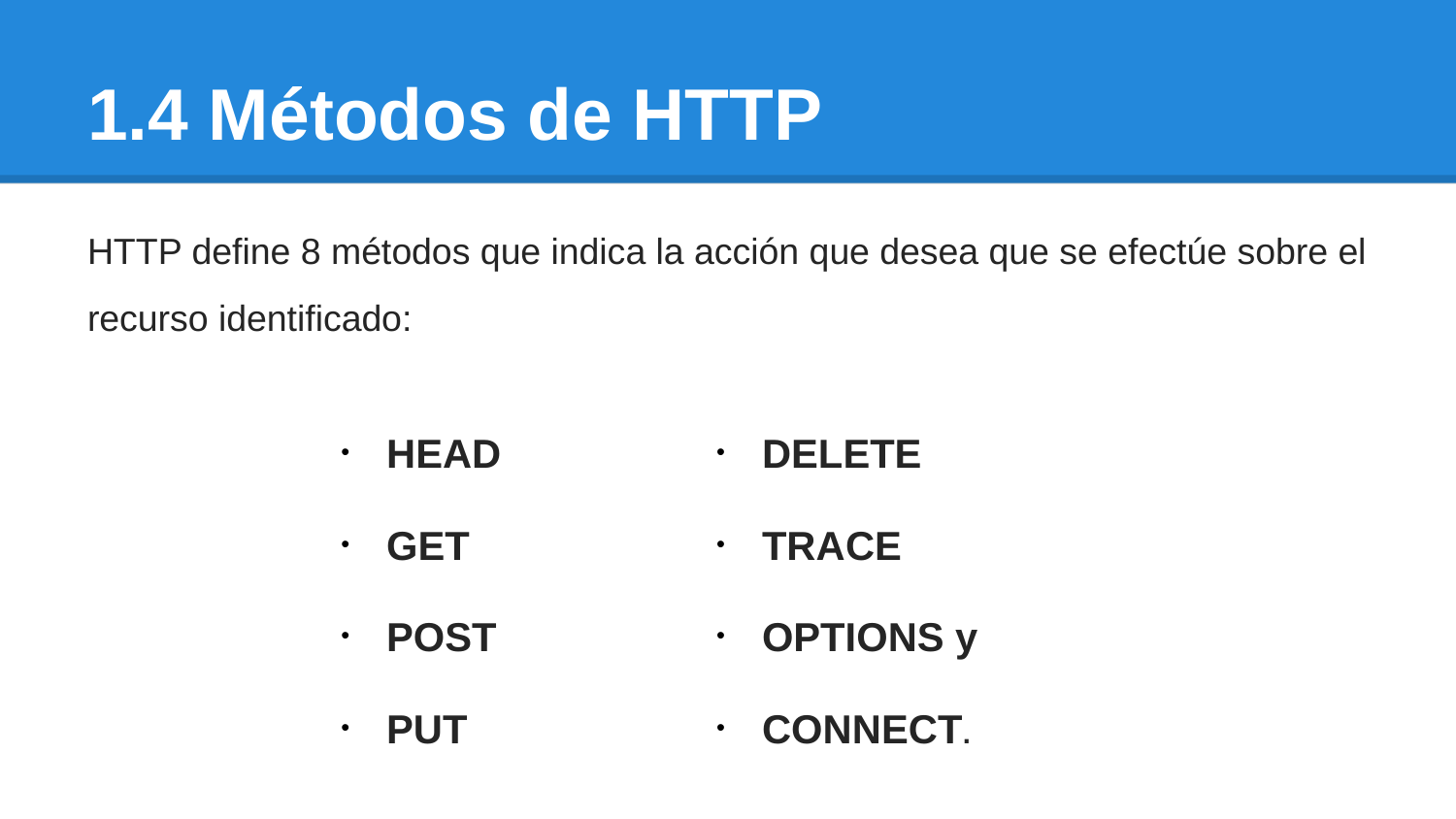

# 1.4 Métodos de HTTP
HTTP define 8 métodos que indica la acción que desea que se efectúe sobre el recurso identificado:

HEAD
GET
POST
PUT

DELETE
TRACE
OPTIONS y
CONNECT.